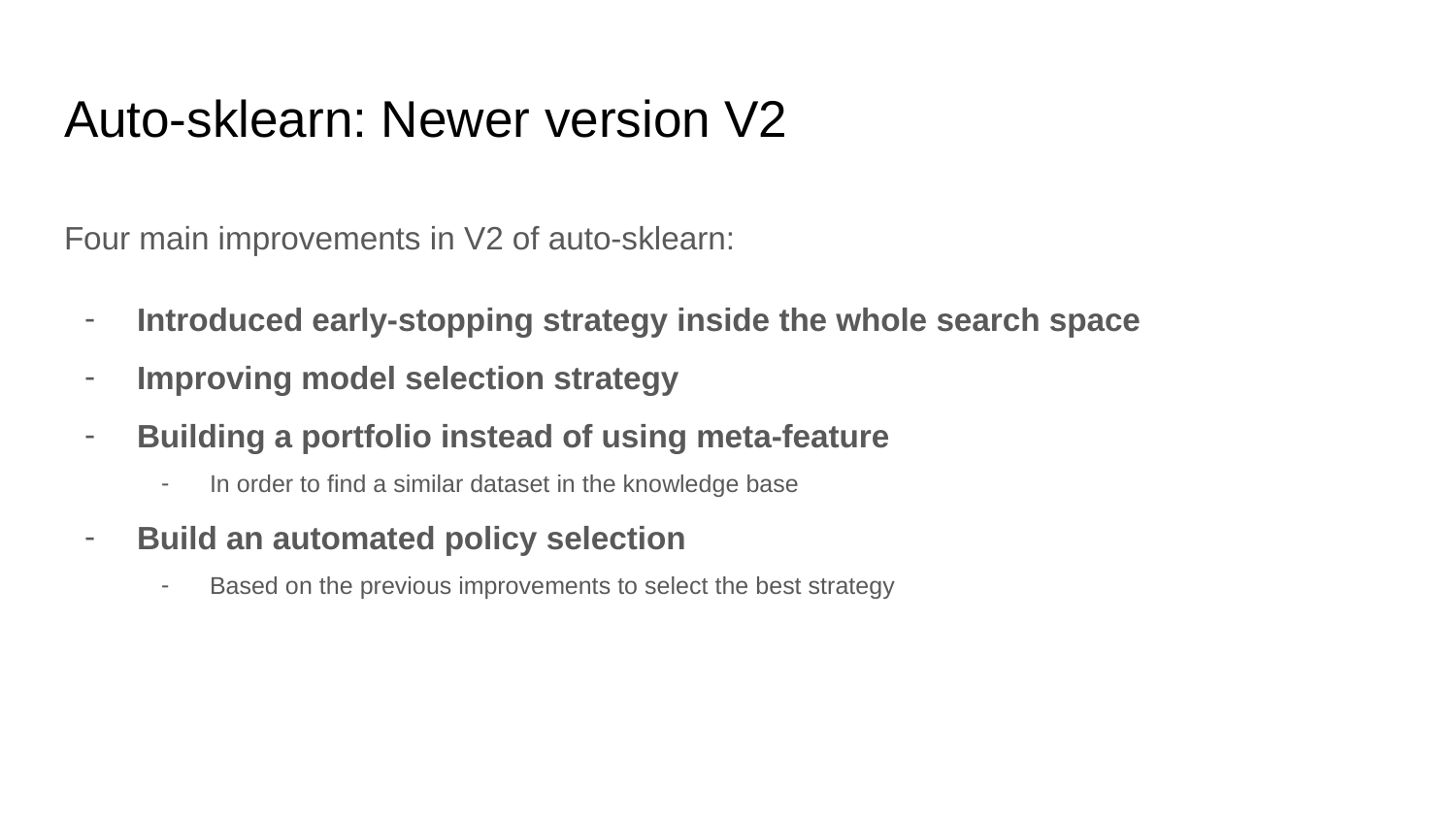

# Auto-sklearn: Newer version V2
Four main improvements in V2 of auto-sklearn:
Introduced early-stopping strategy inside the whole search space
Improving model selection strategy
Building a portfolio instead of using meta-feature
In order to find a similar dataset in the knowledge base
Build an automated policy selection
Based on the previous improvements to select the best strategy